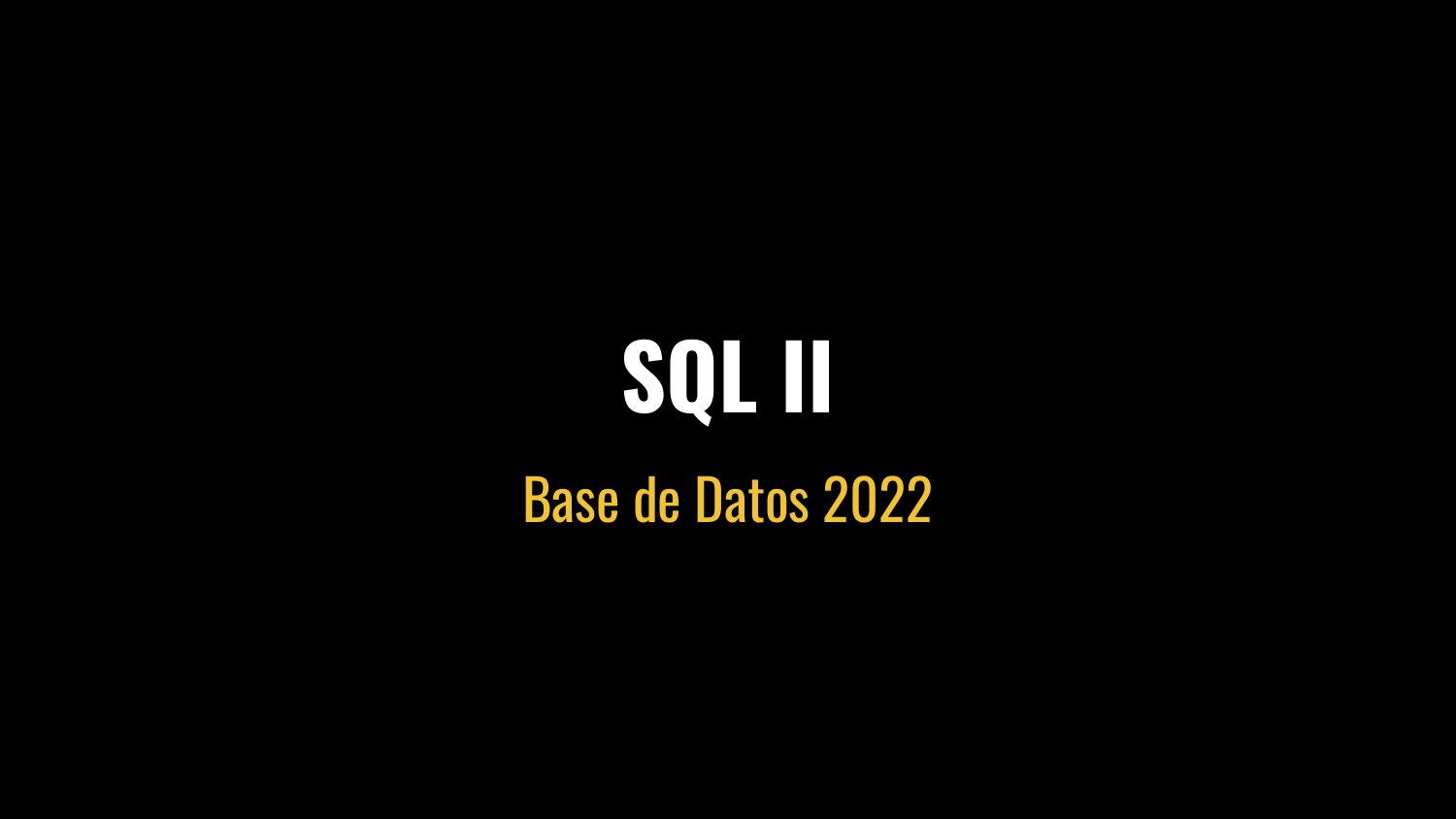

# SQL II
Base de Datos 2022